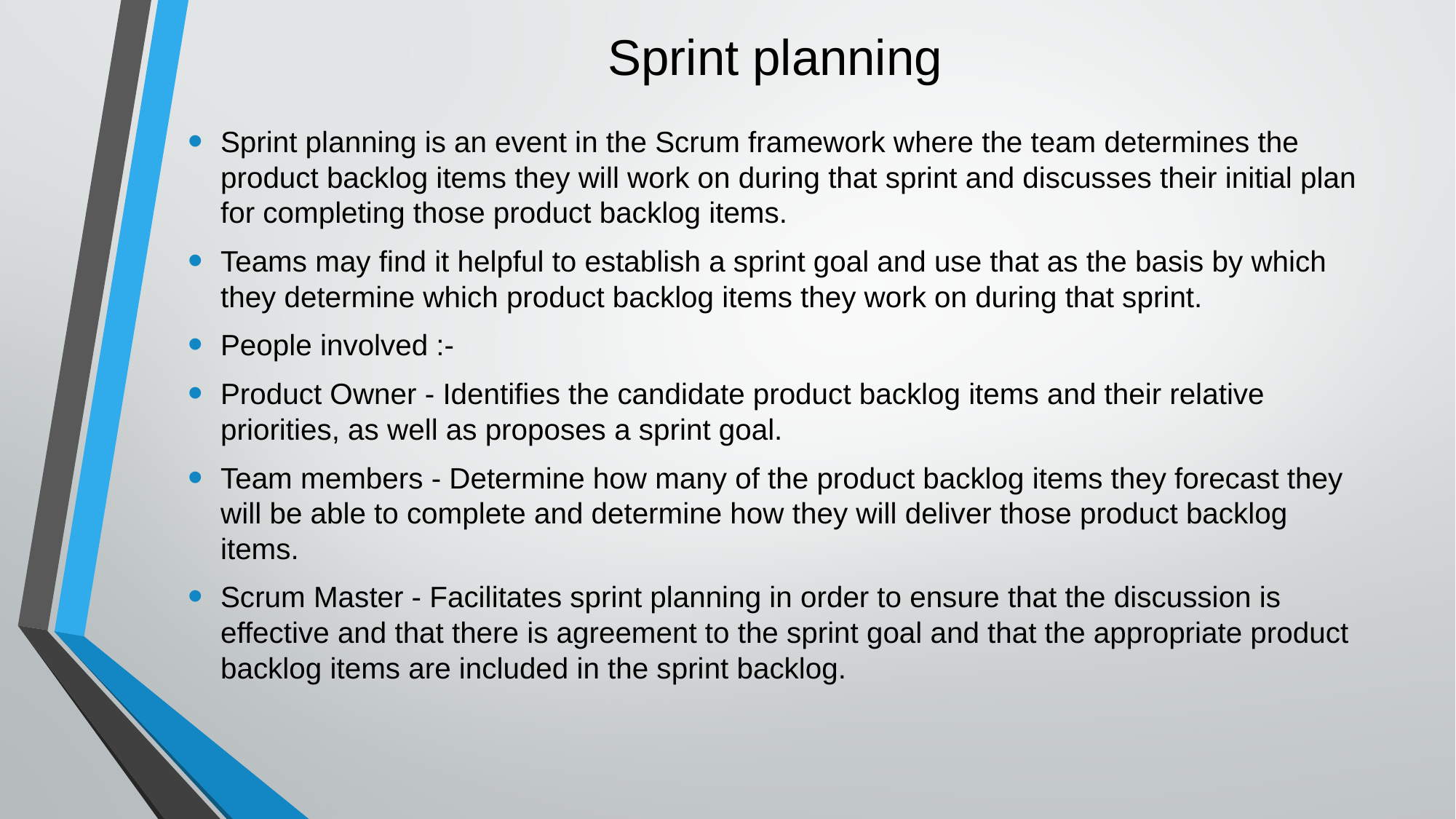

# Sprint planning
Sprint planning is an event in the Scrum framework where the team determines the product backlog items they will work on during that sprint and discusses their initial plan for completing those product backlog items.
Teams may find it helpful to establish a sprint goal and use that as the basis by which they determine which product backlog items they work on during that sprint.
People involved :-
Product Owner - Identifies the candidate product backlog items and their relative priorities, as well as proposes a sprint goal.
Team members - Determine how many of the product backlog items they forecast they will be able to complete and determine how they will deliver those product backlog items.
Scrum Master - Facilitates sprint planning in order to ensure that the discussion is effective and that there is agreement to the sprint goal and that the appropriate product backlog items are included in the sprint backlog.